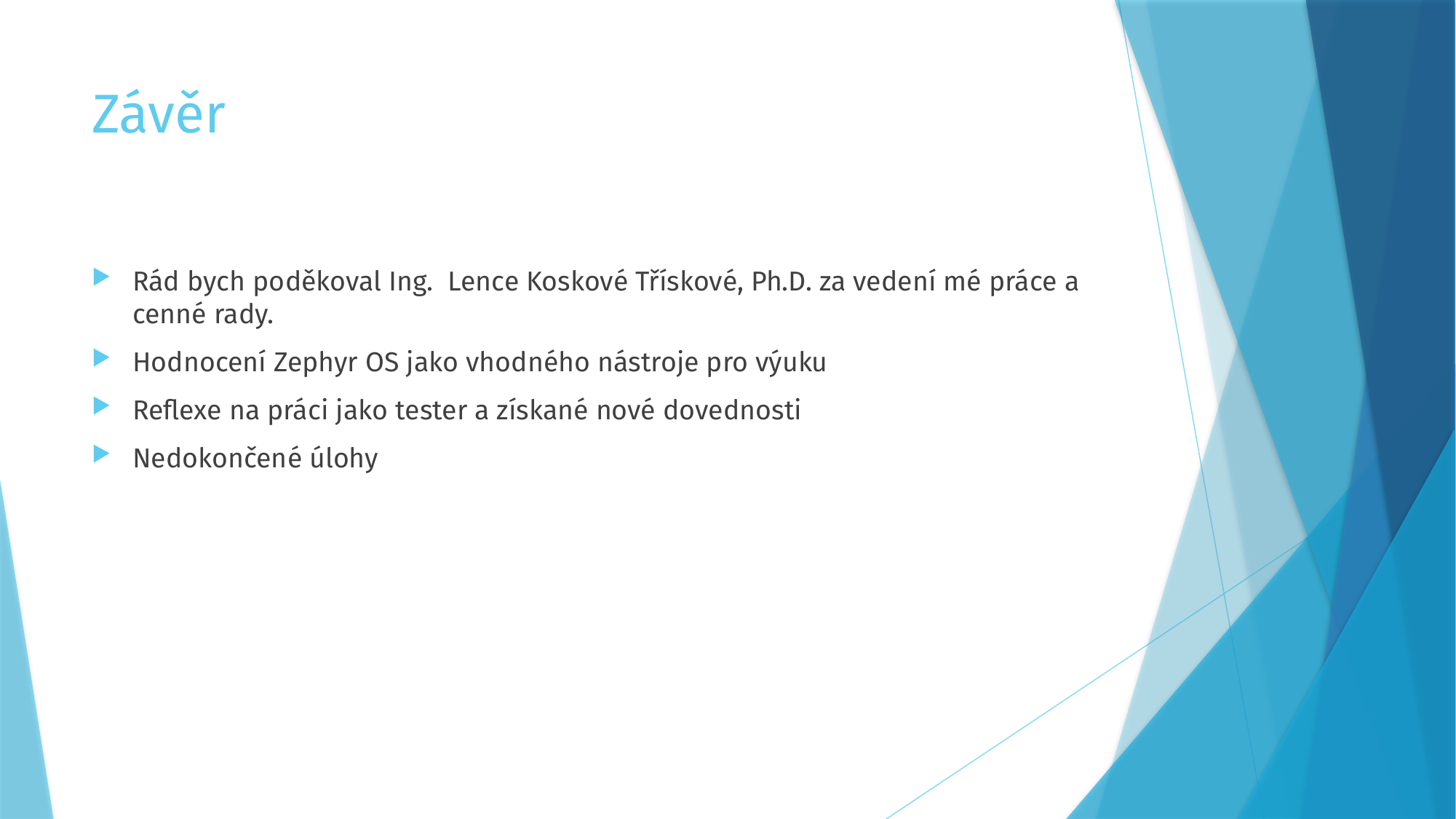

# Závěr
Rád bych poděkoval Ing.  Lence Koskové Třískové, Ph.D. za vedení mé práce a cenné rady.
Hodnocení Zephyr OS jako vhodného nástroje pro výuku
Reflexe na práci jako tester a získané nové dovednosti
Nedokončené úlohy